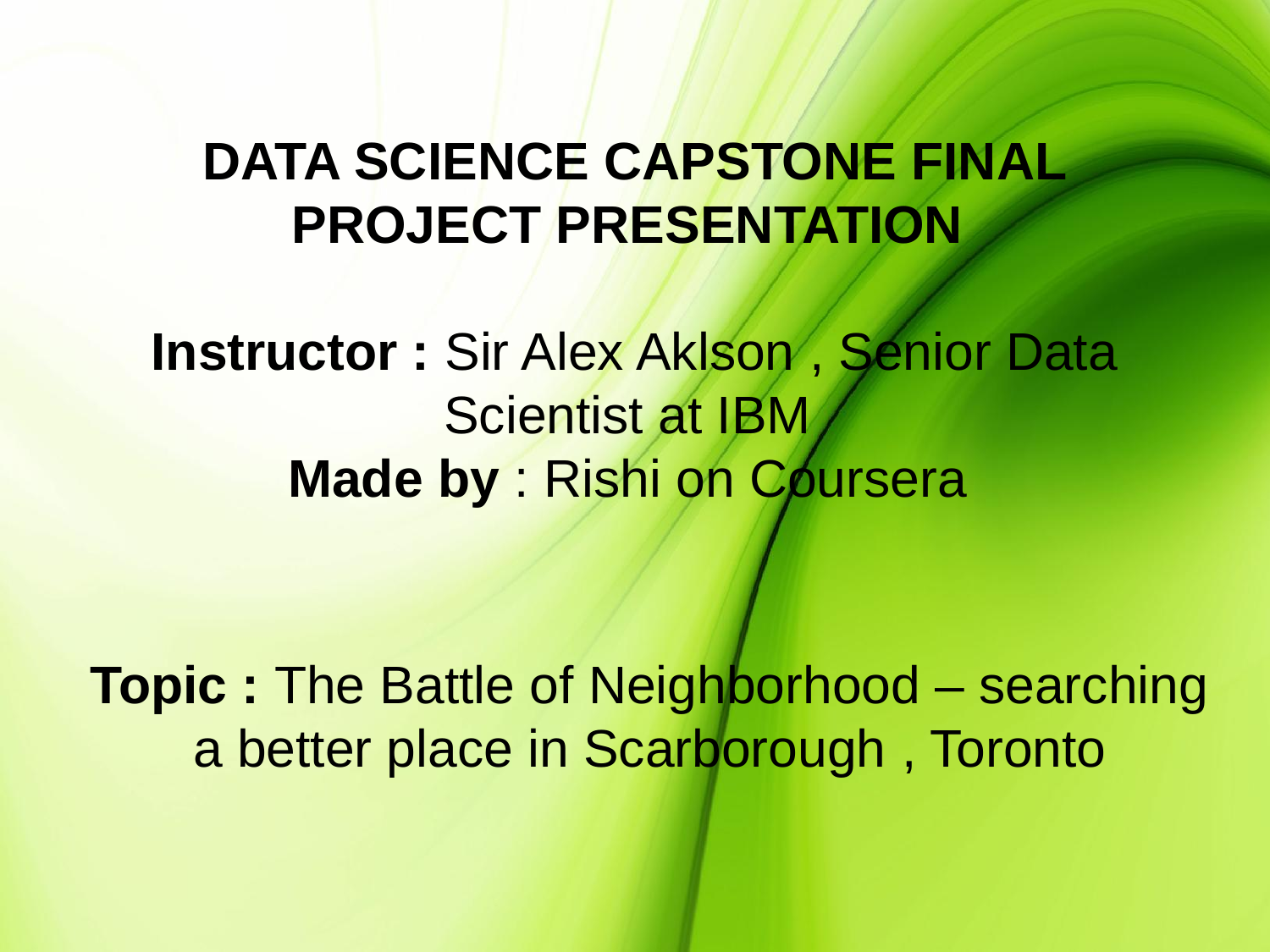

# DATA SCIENCE CAPSTONE FINAL PROJECT PRESENTATION Instructor : Sir Alex Aklson , Senior Data Scientist at IBM Made by : Rishi on Coursera
Topic : The Battle of Neighborhood – searching a better place in Scarborough , Toronto